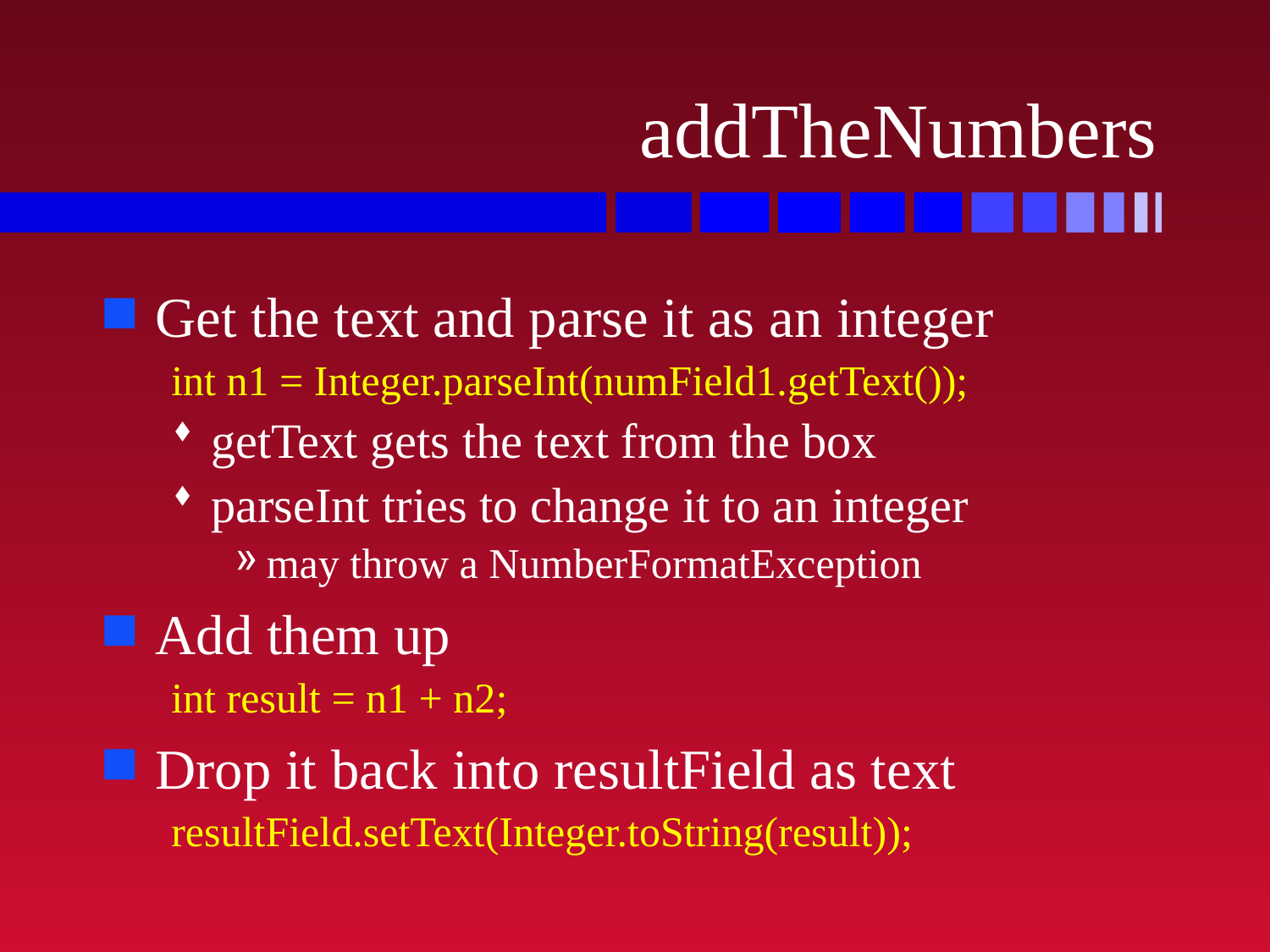

# addTheNumbers
Get the text and parse it as an integer
int n1 = Integer.parseInt(numField1.getText());
getText gets the text from the box
parseInt tries to change it to an integer
may throw a NumberFormatException
Add them up
int result = n1 + n2;
Drop it back into resultField as text
resultField.setText(Integer.toString(result));